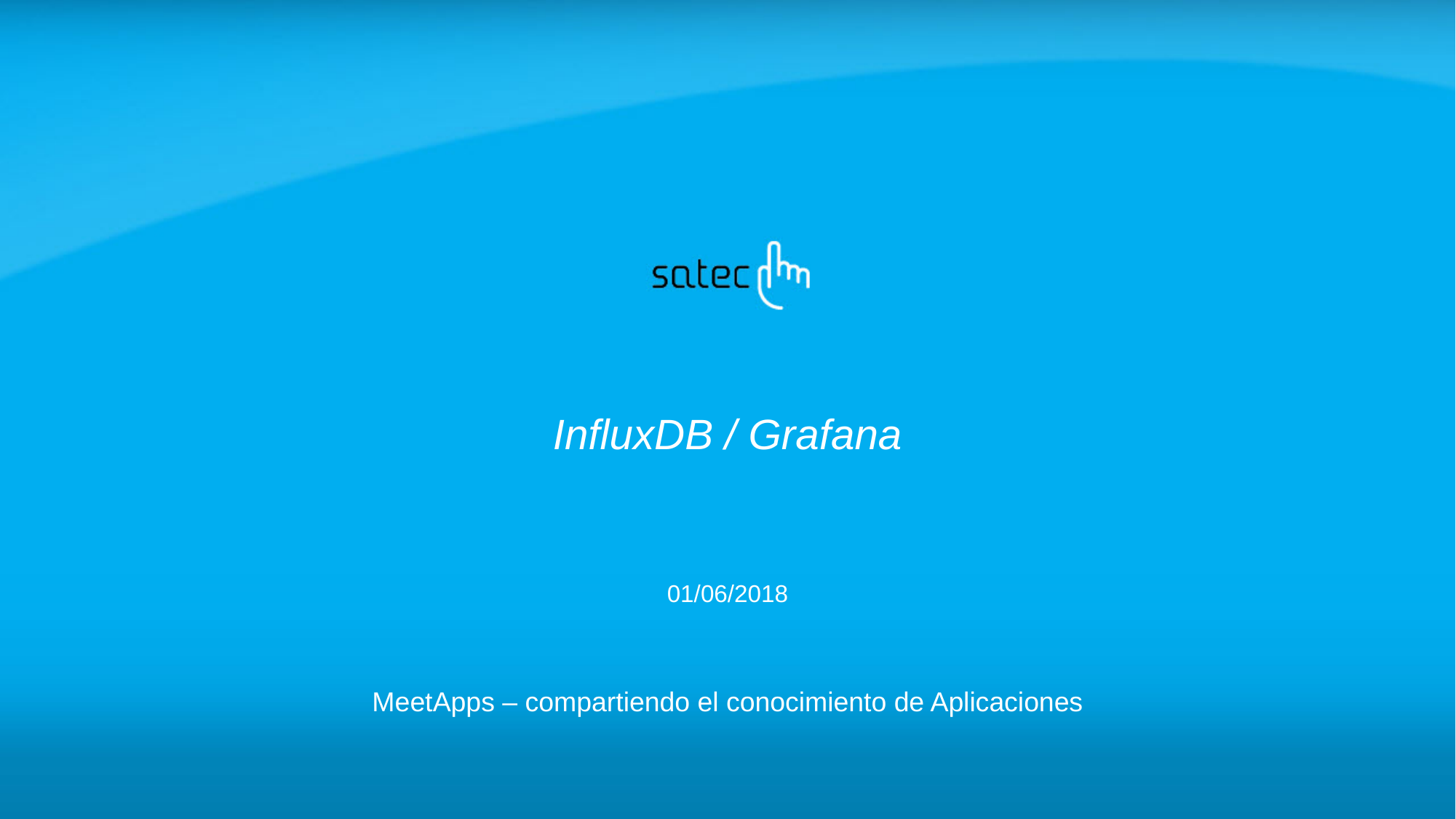

# InfluxDB / Grafana
01/06/2018
MeetApps – compartiendo el conocimiento de Aplicaciones